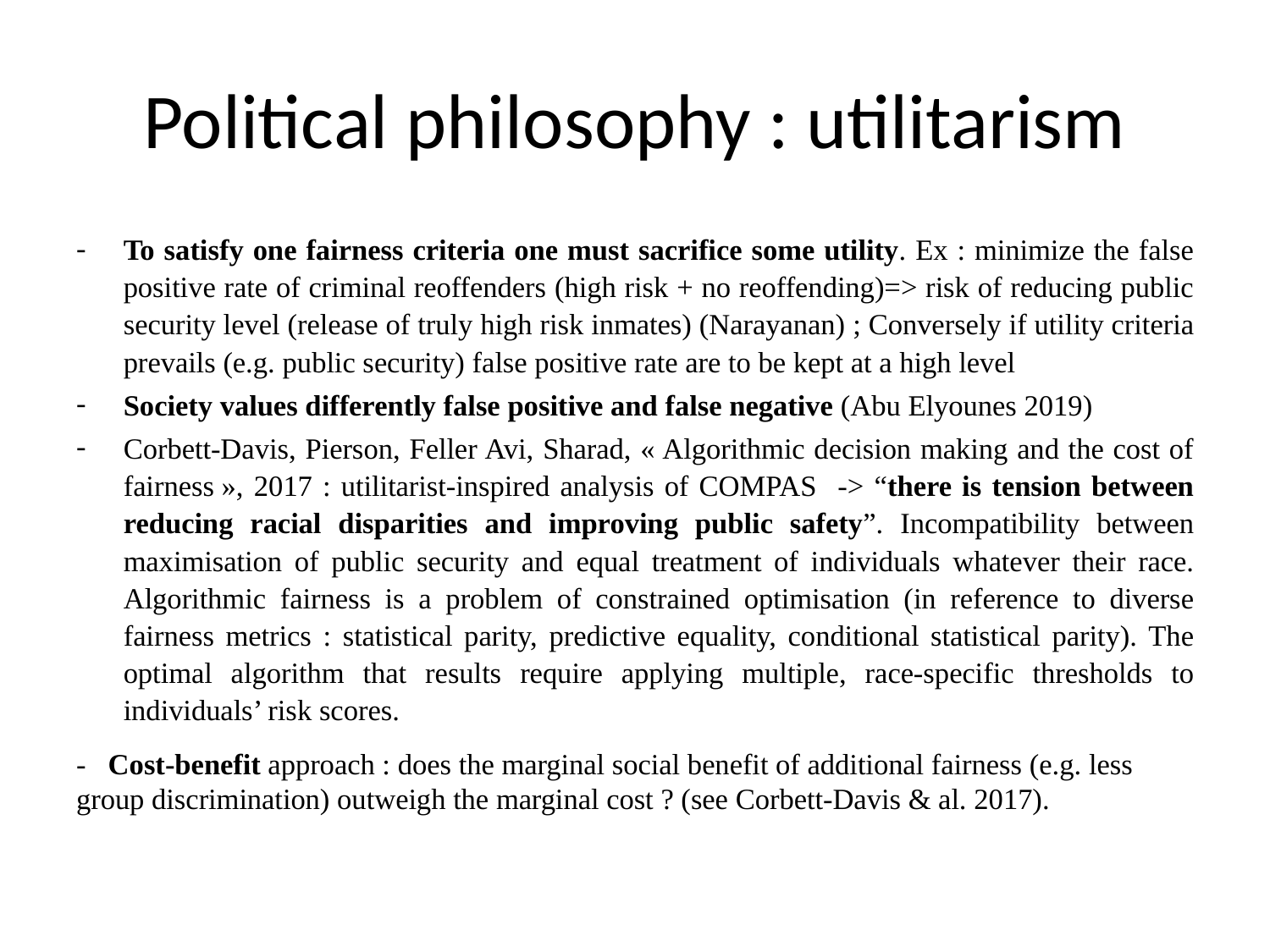

# Political philosophy : utilitarism
To satisfy one fairness criteria one must sacrifice some utility. Ex : minimize the false positive rate of criminal reoffenders (high risk + no reoffending)=> risk of reducing public security level (release of truly high risk inmates) (Narayanan) ; Conversely if utility criteria prevails (e.g. public security) false positive rate are to be kept at a high level
Society values differently false positive and false negative (Abu Elyounes 2019)
Corbett-Davis, Pierson, Feller Avi, Sharad, « Algorithmic decision making and the cost of fairness », 2017 : utilitarist-inspired analysis of COMPAS  -> “there is tension between reducing racial disparities and improving public safety”. Incompatibility between maximisation of public security and equal treatment of individuals whatever their race. Algorithmic fairness is a problem of constrained optimisation (in reference to diverse fairness metrics : statistical parity, predictive equality, conditional statistical parity). The optimal algorithm that results require applying multiple, race-specific thresholds to individuals’ risk scores.
-   Cost-benefit approach : does the marginal social benefit of additional fairness (e.g. less group discrimination) outweigh the marginal cost ? (see Corbett-Davis & al. 2017).